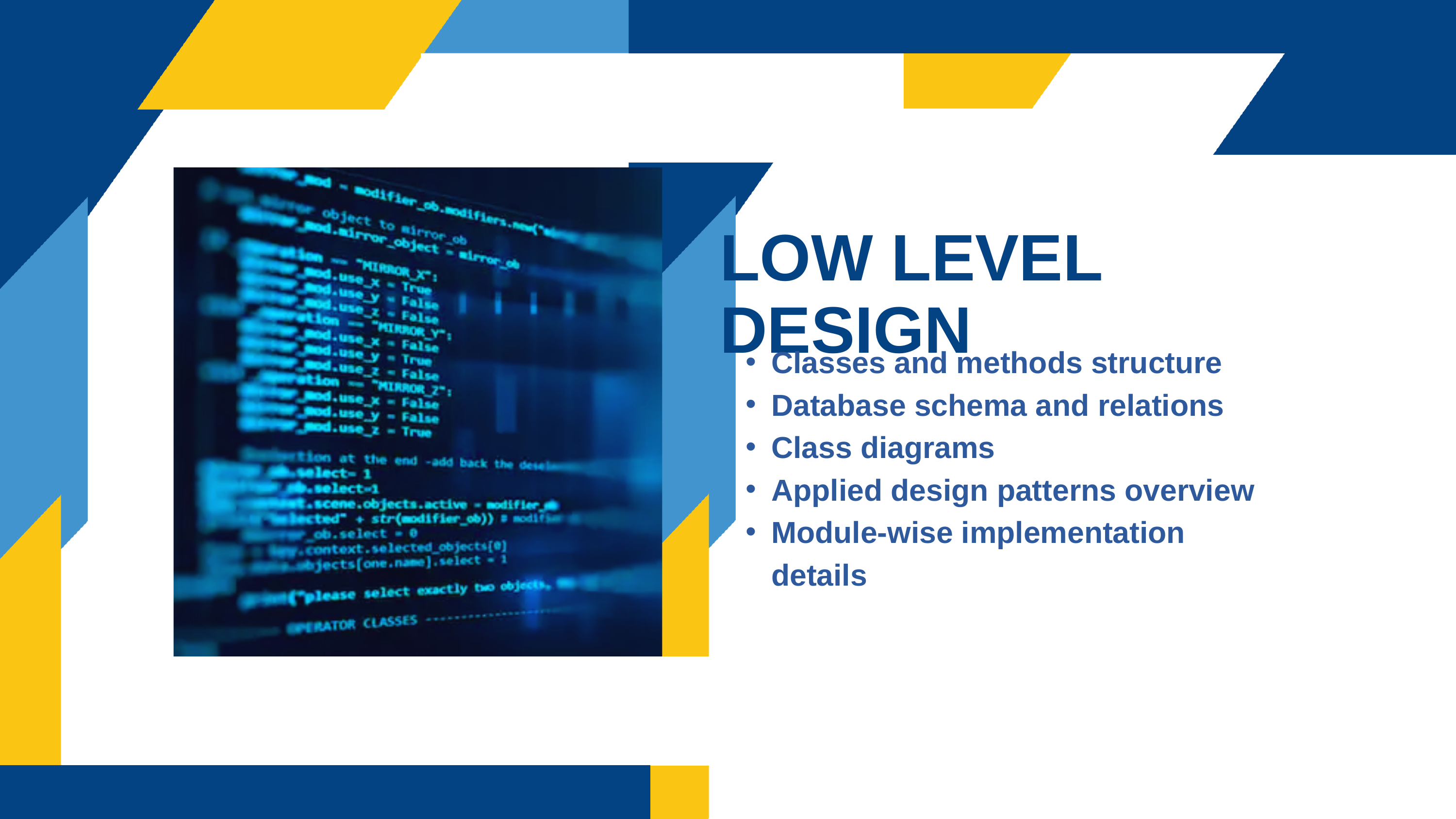

LOW LEVEL DESIGN
Classes and methods structure
Database schema and relations
Class diagrams
Applied design patterns overview
Module-wise implementation details